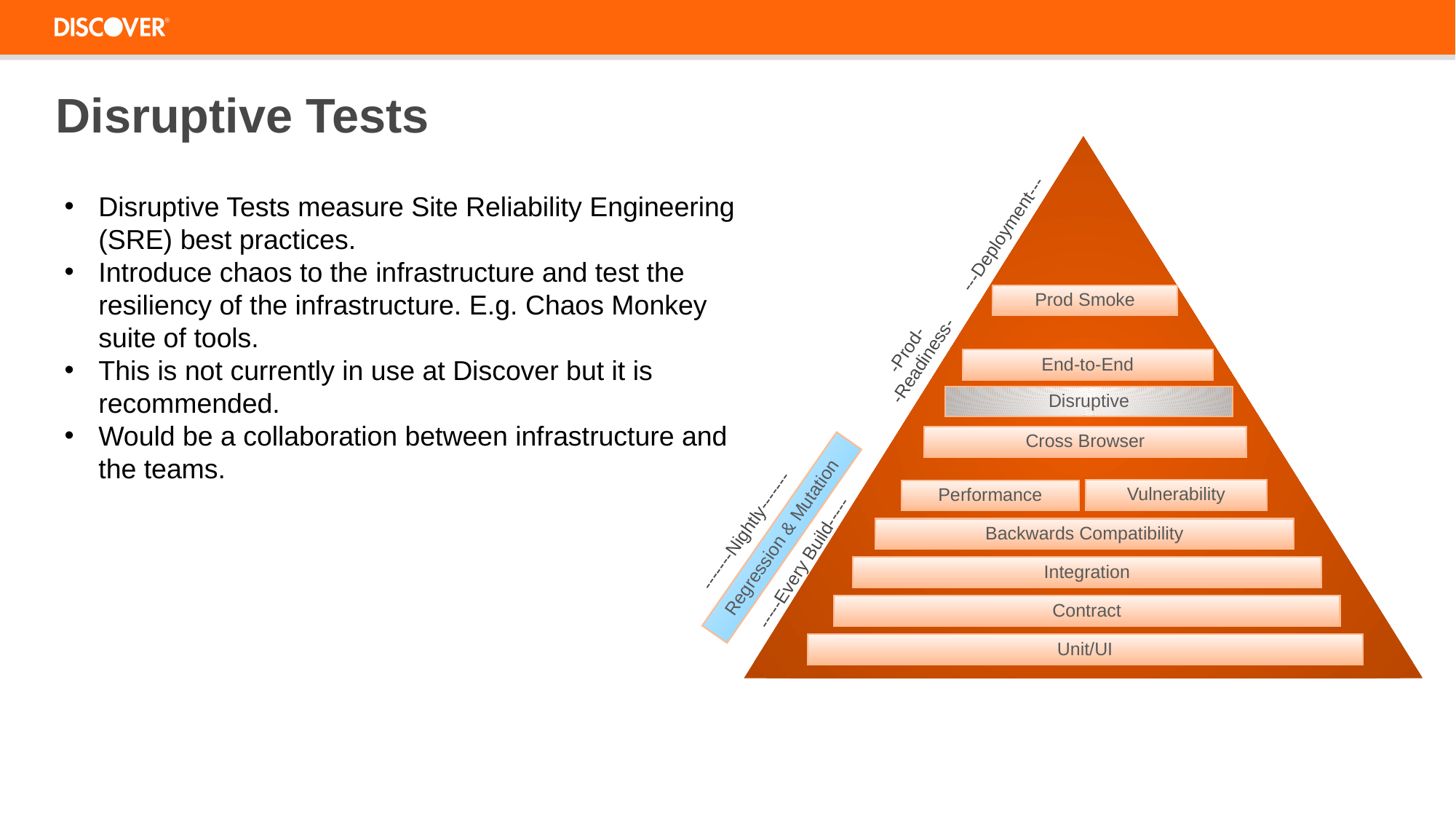

Disruptive Tests
---Deployment---
-Prod-
-Readiness-
End-to-End
Disruptive
Cross Browser
Performance
-------Nightly-------
Backwards Compatibility
Regression & Mutation
-----Every Build-----
Integration
Contract
Unit/UI
Vulnerability

Disruptive Tests measure Site Reliability Engineering (SRE) best practices.
Introduce chaos to the infrastructure and test the resiliency of the infrastructure. E.g. Chaos Monkey suite of tools.
This is not currently in use at Discover but it is recommended.
Would be a collaboration between infrastructure and the teams.

Prod Smoke